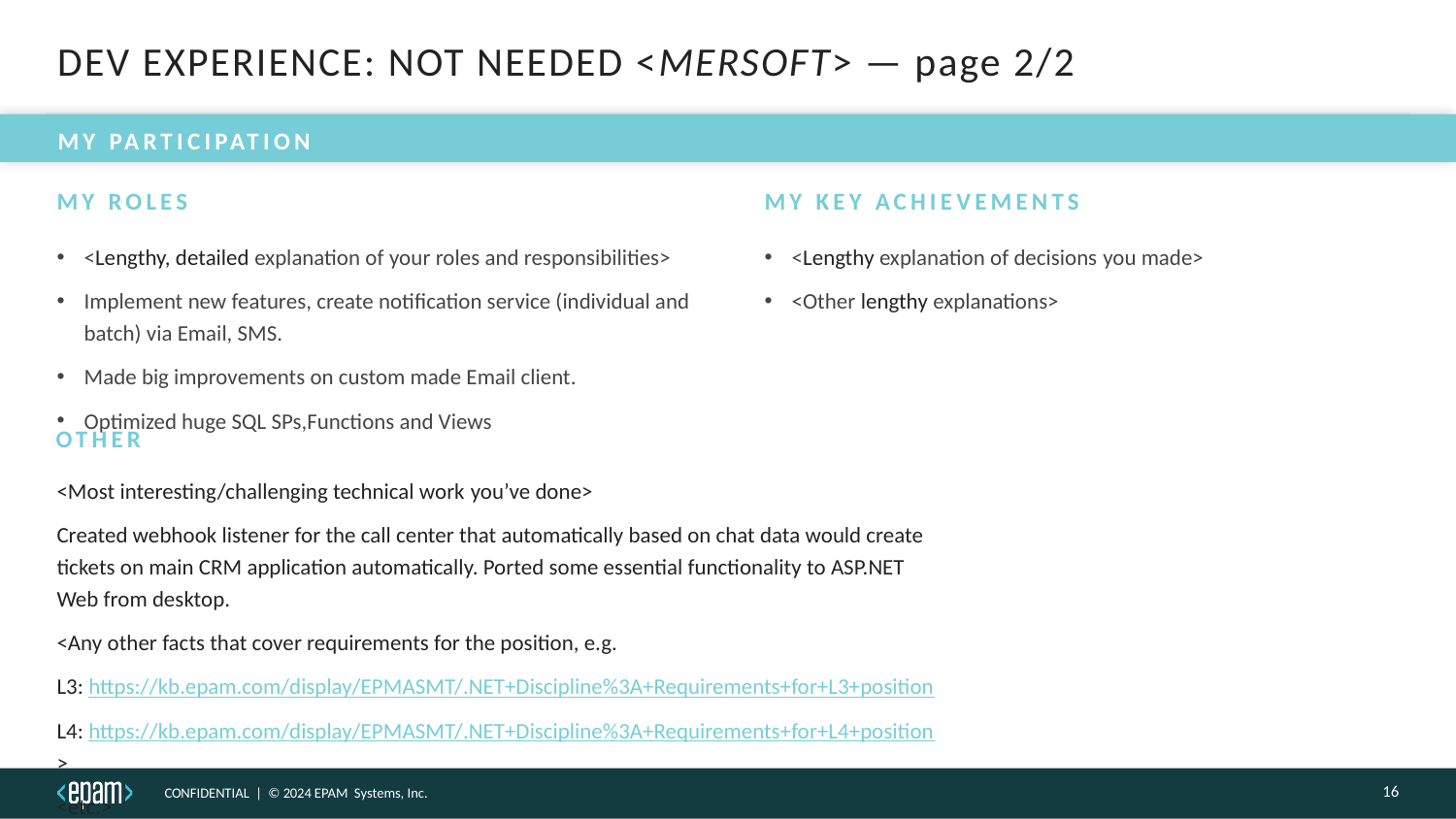

# DEV EXPERIENCE: NOT NEEDED <MERSOFT> — page 2/2
      MY PARTICIPATION
MY ROLES
My key achievements
<Lengthy explanation of decisions you made>
<Other lengthy explanations>

<Lengthy, detailed explanation of your roles and responsibilities>
Implement new features, create notification service (individual and batch) via Email, SMS.
Made big improvements on custom made Email client.
Optimized huge SQL SPs,Functions and Views
OTHER
<Most interesting/challenging technical work you’ve done>
Created webhook listener for the call center that automatically based on chat data would create tickets on main CRM application automatically. Ported some essential functionality to ASP.NET Web from desktop.
<Any other facts that cover requirements for the position, e.g.
L3: https://kb.epam.com/display/EPMASMT/.NET+Discipline%3A+Requirements+for+L3+position
L4: https://kb.epam.com/display/EPMASMT/.NET+Discipline%3A+Requirements+for+L4+position >
<etc.>
16